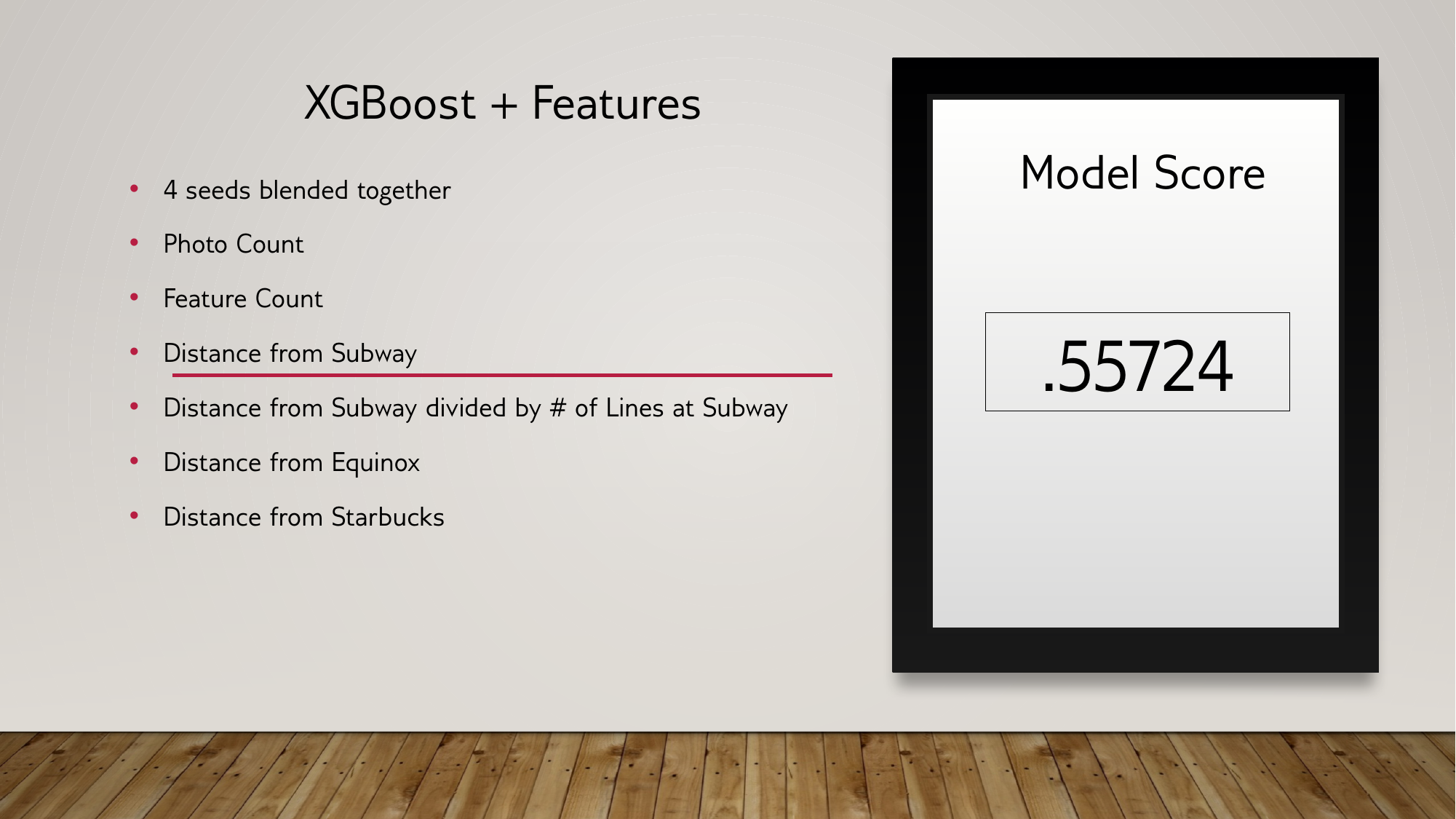

# XGBoost + Features
Model Score
4 seeds blended together
Photo Count
Feature Count
Distance from Subway
Distance from Subway divided by # of Lines at Subway
Distance from Equinox
Distance from Starbucks

.55724